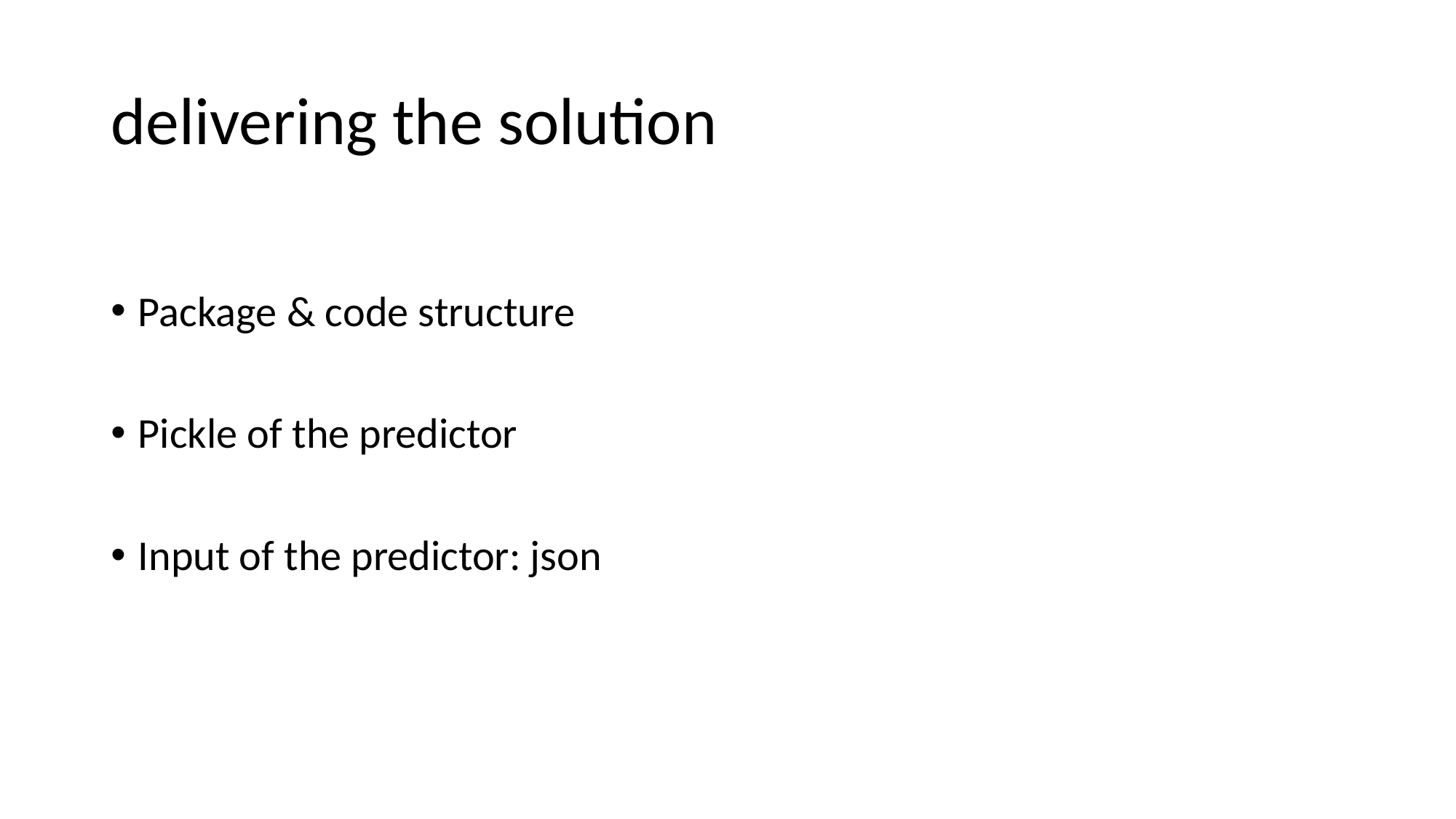

# delivering the solution

Package & code structure

Pickle of the predictor

Input of the predictor: json